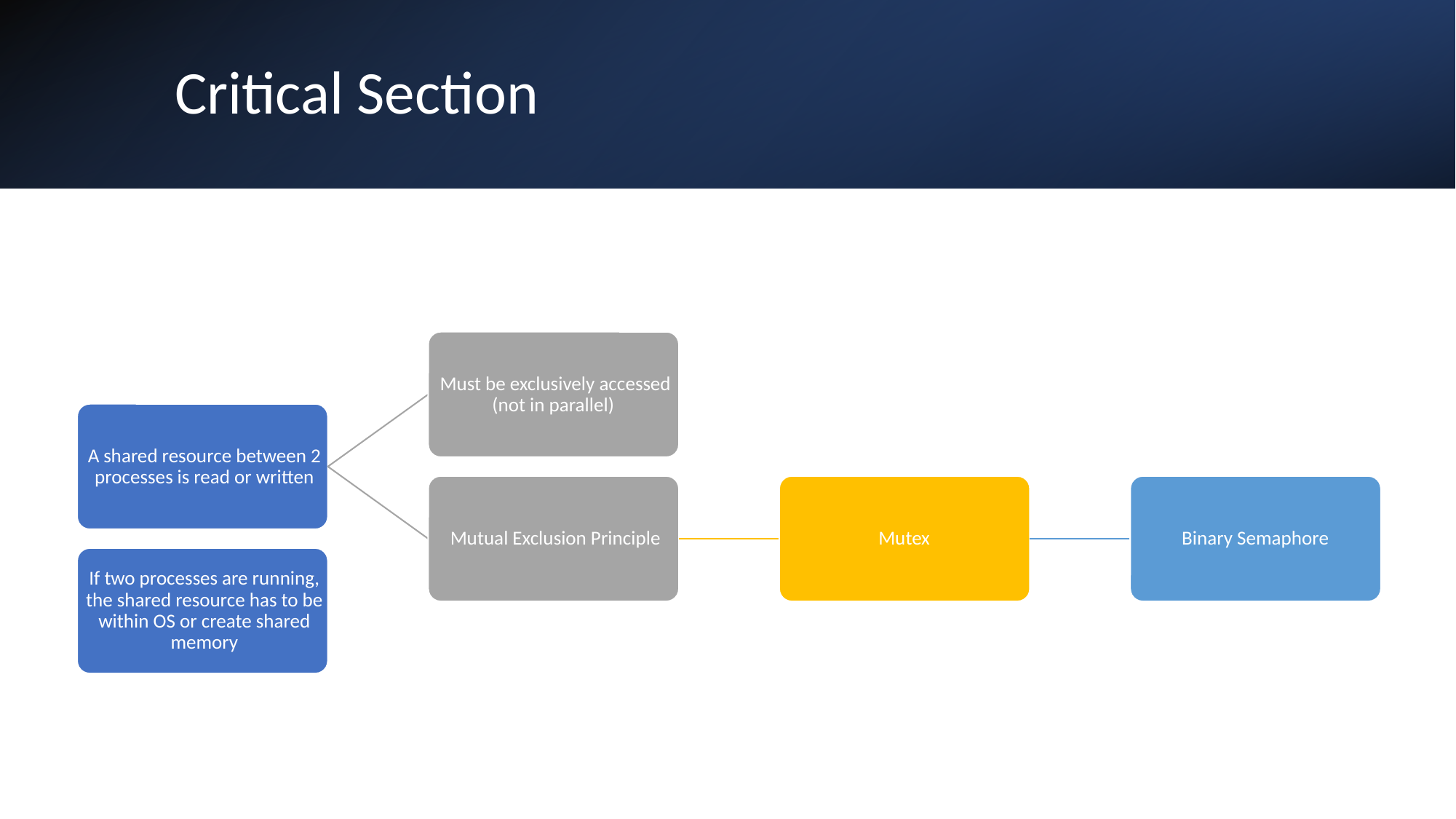

# Critical Section
A shared resource between 2 processes is read or written

Must be exclusively accessed (not in parallel)

Mutual Exclusion Principle

Mutex

Binary Semaphore
If two processes are running, the shared resource has to be within OS or create shared memory